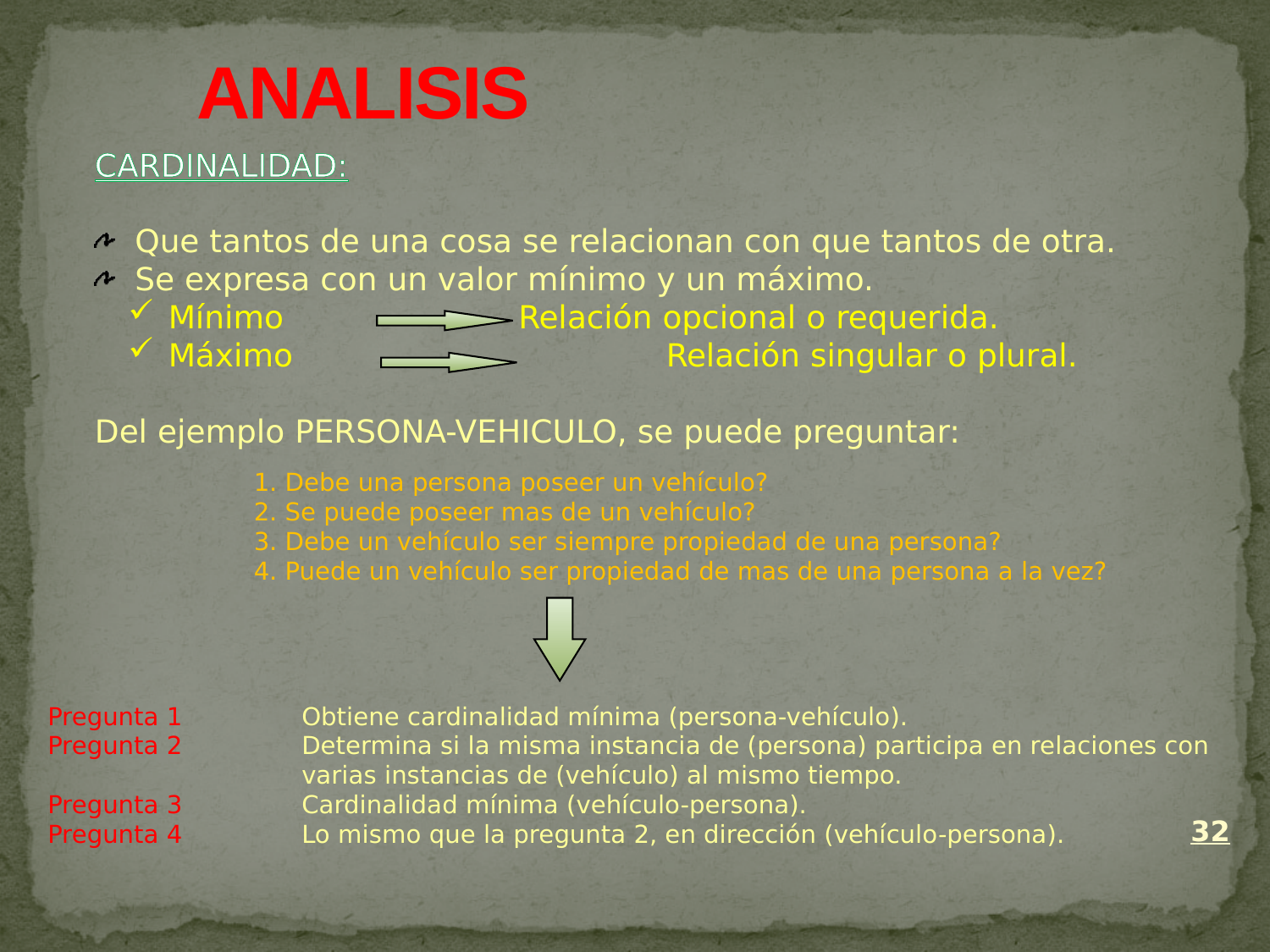

# ANALISIS
CARDINALIDAD:

 Que tantos de una cosa se relacionan con que tantos de otra.
 Se expresa con un valor mínimo y un máximo.
 Mínimo	                       Relación opcional o requerida.
 Máximo			Relación singular o plural.

Del ejemplo PERSONA-VEHICULO, se puede preguntar:

1. Debe una persona poseer un vehículo?
2. Se puede poseer mas de un vehículo?
3. Debe un vehículo ser siempre propiedad de una persona?
4. Puede un vehículo ser propiedad de mas de una persona a la vez?

Pregunta 1	Obtiene cardinalidad mínima (persona-vehículo).
Pregunta 2	Determina si la misma instancia de (persona) participa en relaciones con
		varias instancias de (vehículo) al mismo tiempo.
Pregunta 3	Cardinalidad mínima (vehículo-persona).
Pregunta 4	Lo mismo que la pregunta 2, en dirección (vehículo-persona).
32